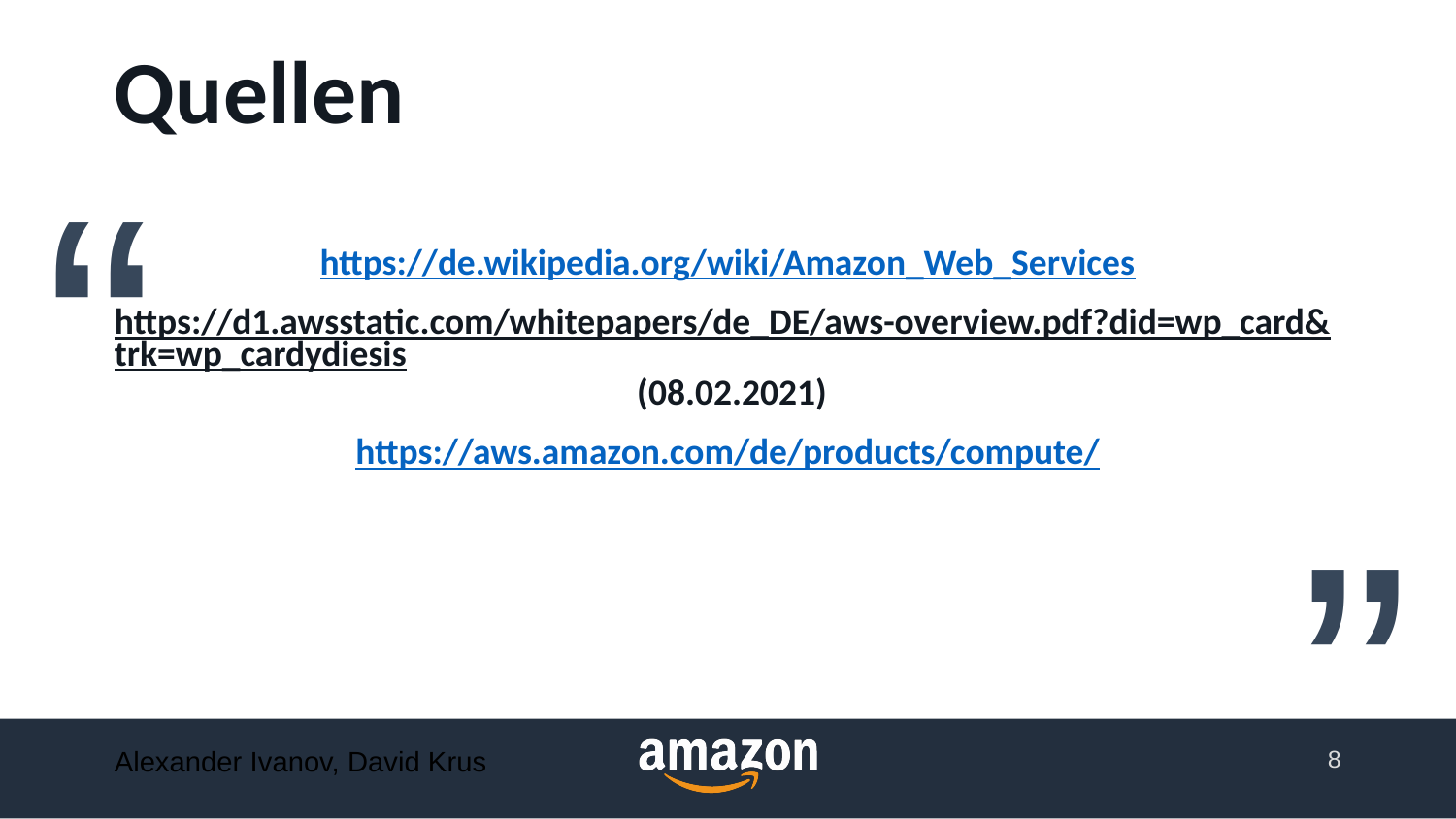

Quellen
“
https://de.wikipedia.org/wiki/Amazon_Web_Services
https://d1.awsstatic.com/whitepapers/de_DE/aws-overview.pdf?did=wp_card&trk=wp_cardydiesis (08.02.2021)
https://aws.amazon.com/de/products/compute/
”
Alexander Ivanov, David Krus
8